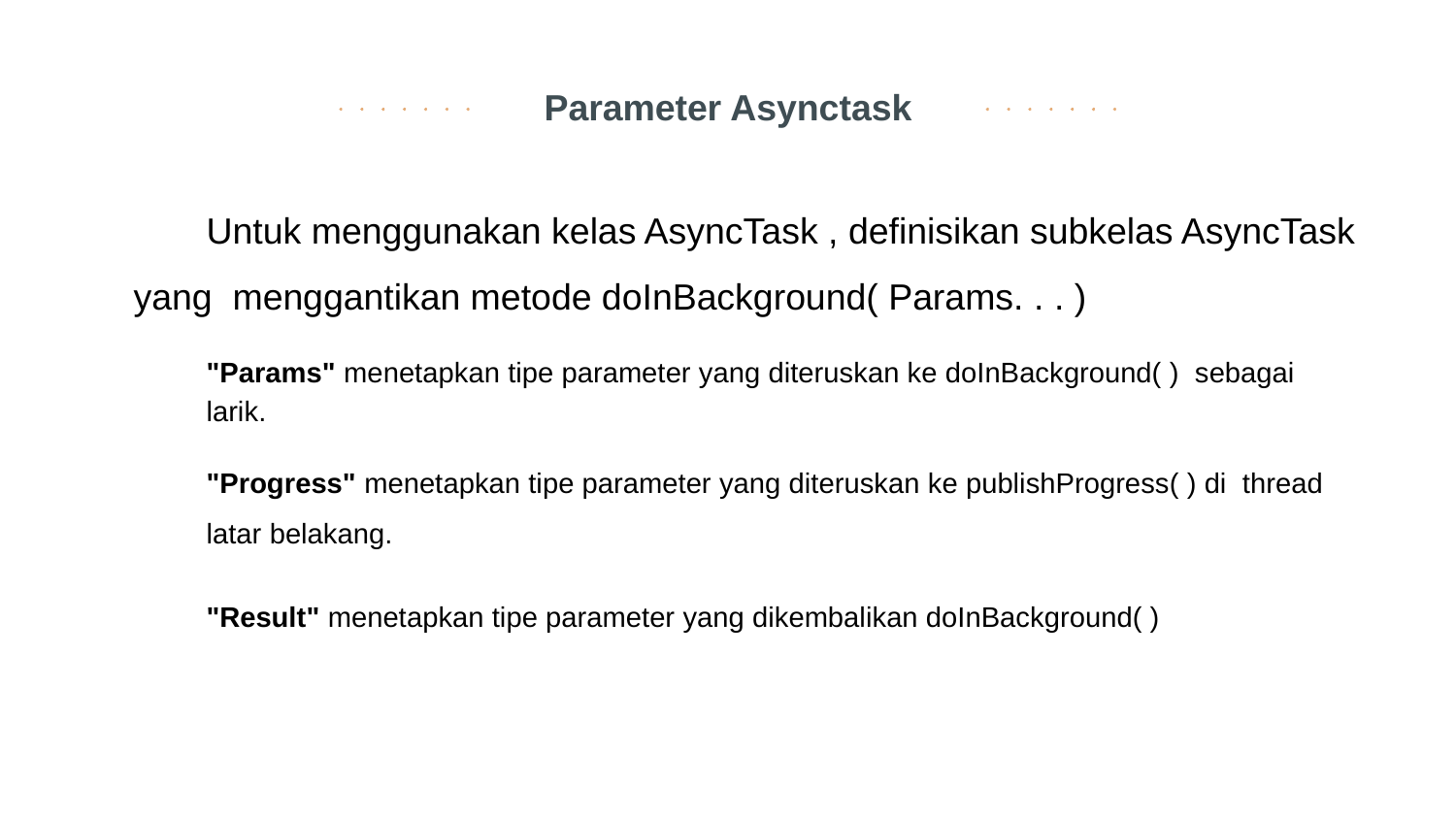

# Parameter Asynctask

Untuk menggunakan kelas AsyncTask , definisikan subkelas AsyncTask yang  menggantikan metode doInBackground( Params. . . )
"Params" menetapkan tipe parameter yang diteruskan ke doInBackground( )  sebagai larik.
"Progress" menetapkan tipe parameter yang diteruskan ke publishProgress( ) di  thread latar belakang.
"Result" menetapkan tipe parameter yang dikembalikan doInBackground( )